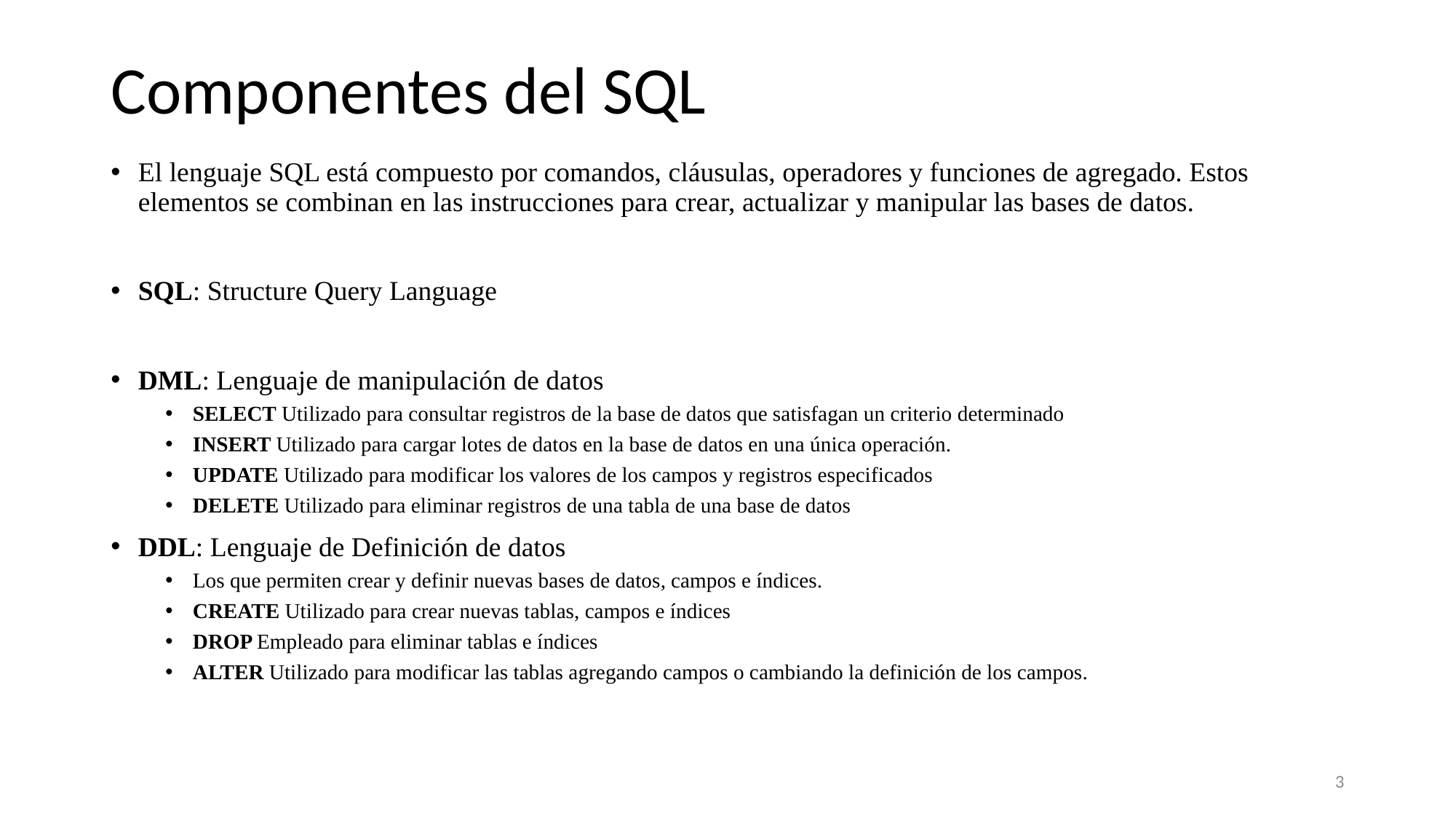

# Componentes del SQL
El lenguaje SQL está compuesto por comandos, cláusulas, operadores y funciones de agregado. Estos elementos se combinan en las instrucciones para crear, actualizar y manipular las bases de datos.

SQL: Structure Query Language

DML: Lenguaje de manipulación de datos
SELECT Utilizado para consultar registros de la base de datos que satisfagan un criterio determinado
INSERT Utilizado para cargar lotes de datos en la base de datos en una única operación.
UPDATE Utilizado para modificar los valores de los campos y registros especificados
DELETE Utilizado para eliminar registros de una tabla de una base de datos
DDL: Lenguaje de Definición de datos
Los que permiten crear y definir nuevas bases de datos, campos e índices.
CREATE Utilizado para crear nuevas tablas, campos e índices
DROP Empleado para eliminar tablas e índices
ALTER Utilizado para modificar las tablas agregando campos o cambiando la definición de los campos.
3